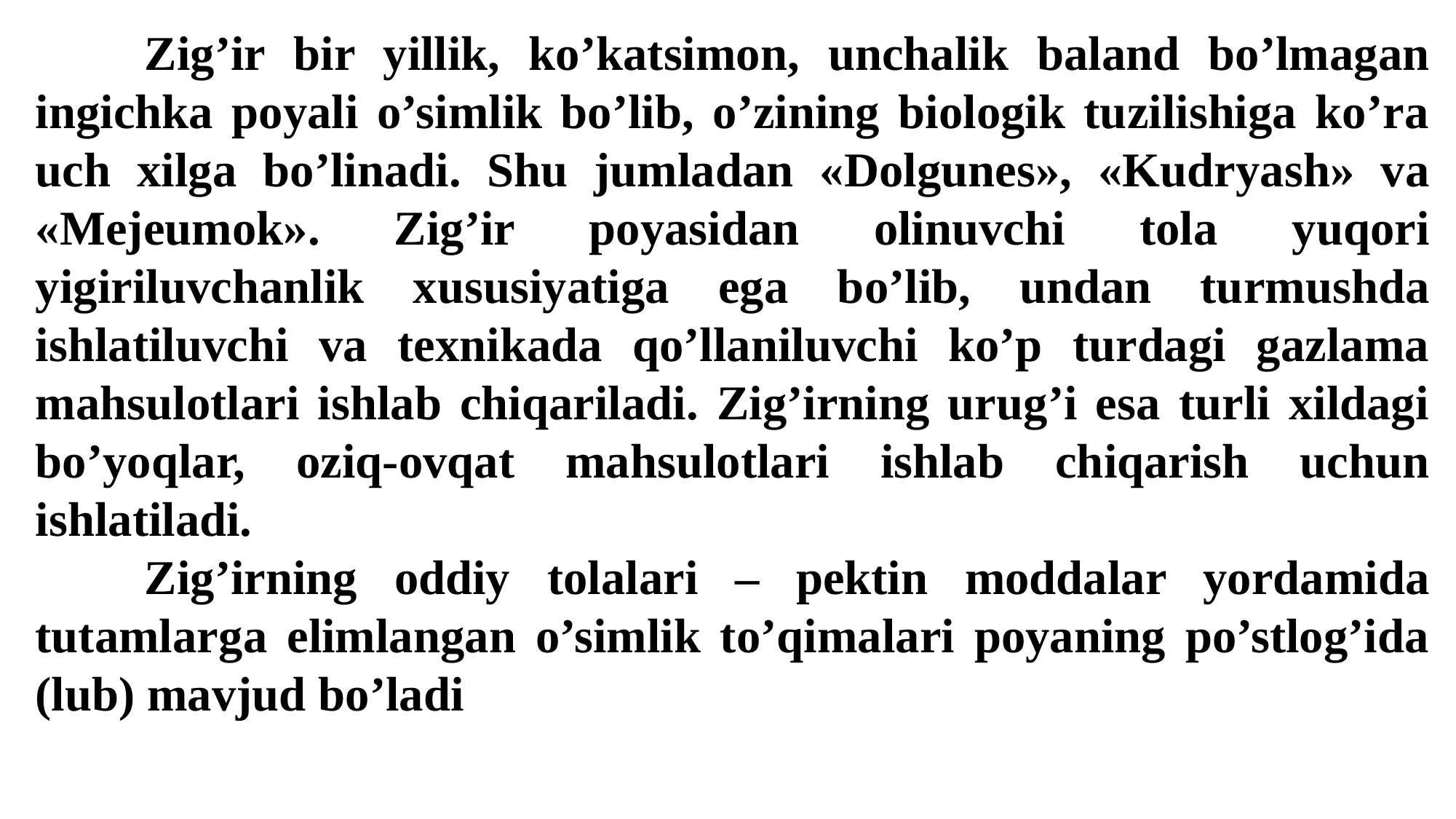

Zig’ir bir yillik, ko’katsimon, unchalik baland bo’lmagan ingichka poyali o’simlik bo’lib, o’zining biologik tuzilishiga ko’ra uch xilga bo’linadi. Shu jumladan «Dolgunes», «Kudryash» va «Mejeumok». Zig’ir poyasidan olinuvchi tola yuqori yigiriluvchanlik xususiyatiga ega bo’lib, undan turmushda ishlatiluvchi va texnikada qo’llaniluvchi ko’p turdagi gazlama mahsulotlari ishlab chiqariladi. Zig’irning urug’i esa turli xildagi bo’yoqlar, oziq-ovqat mahsulotlari ishlab chiqarish uchun ishlatiladi.
	Zig’irning oddiy tolalari – pektin moddalar yordamida tutamlarga еlimlangan o’simlik to’qimalari poyaning po’stlog’ida (lub) mavjud bo’ladi